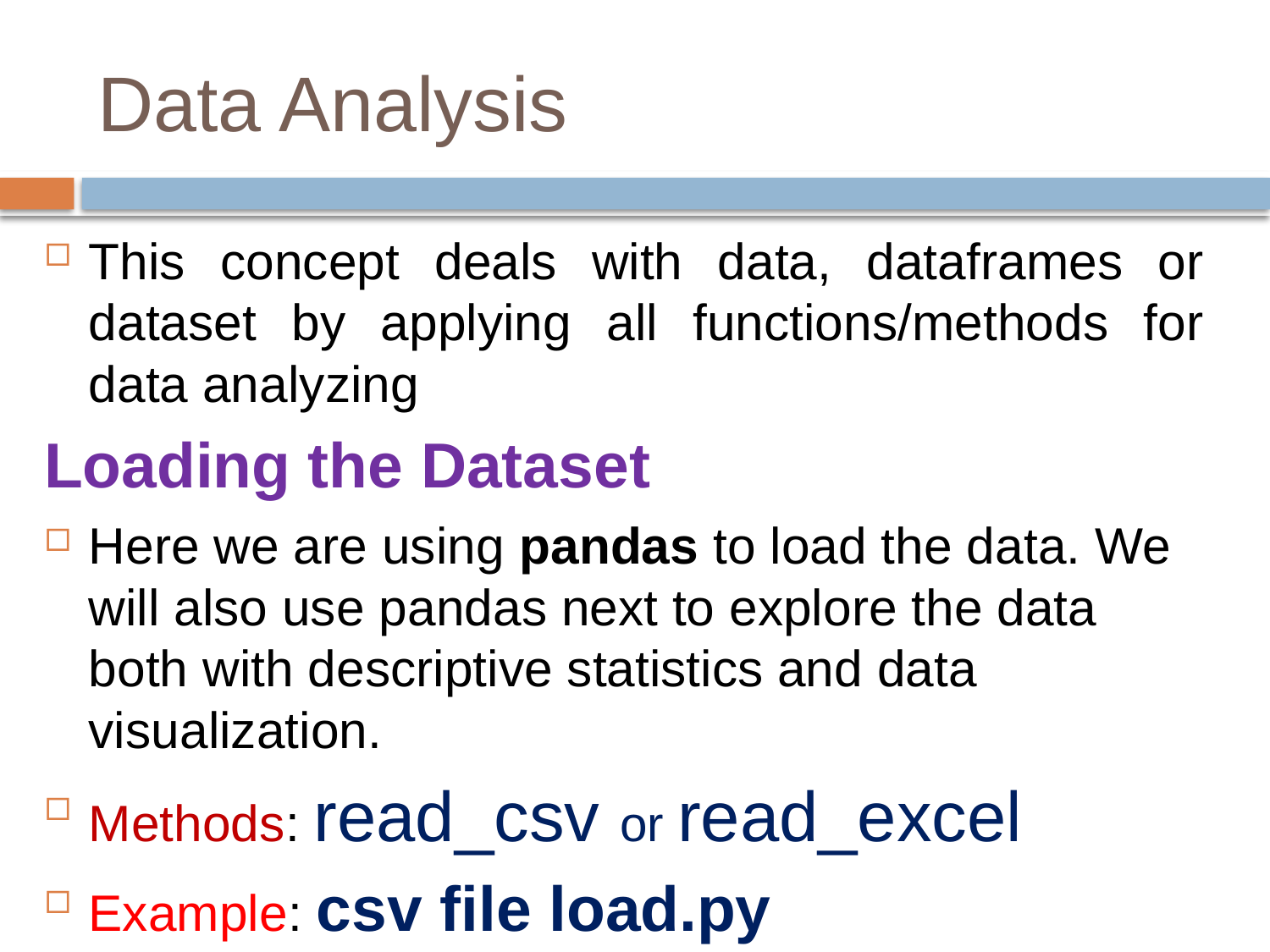

# Data Analysis
This concept deals with data, dataframes or dataset by applying all functions/methods for data analyzing
Loading the Dataset
Here we are using pandas to load the data. We will also use pandas next to explore the data both with descriptive statistics and data visualization.
Methods: read_csv or read_excel
Example: csv file load.py